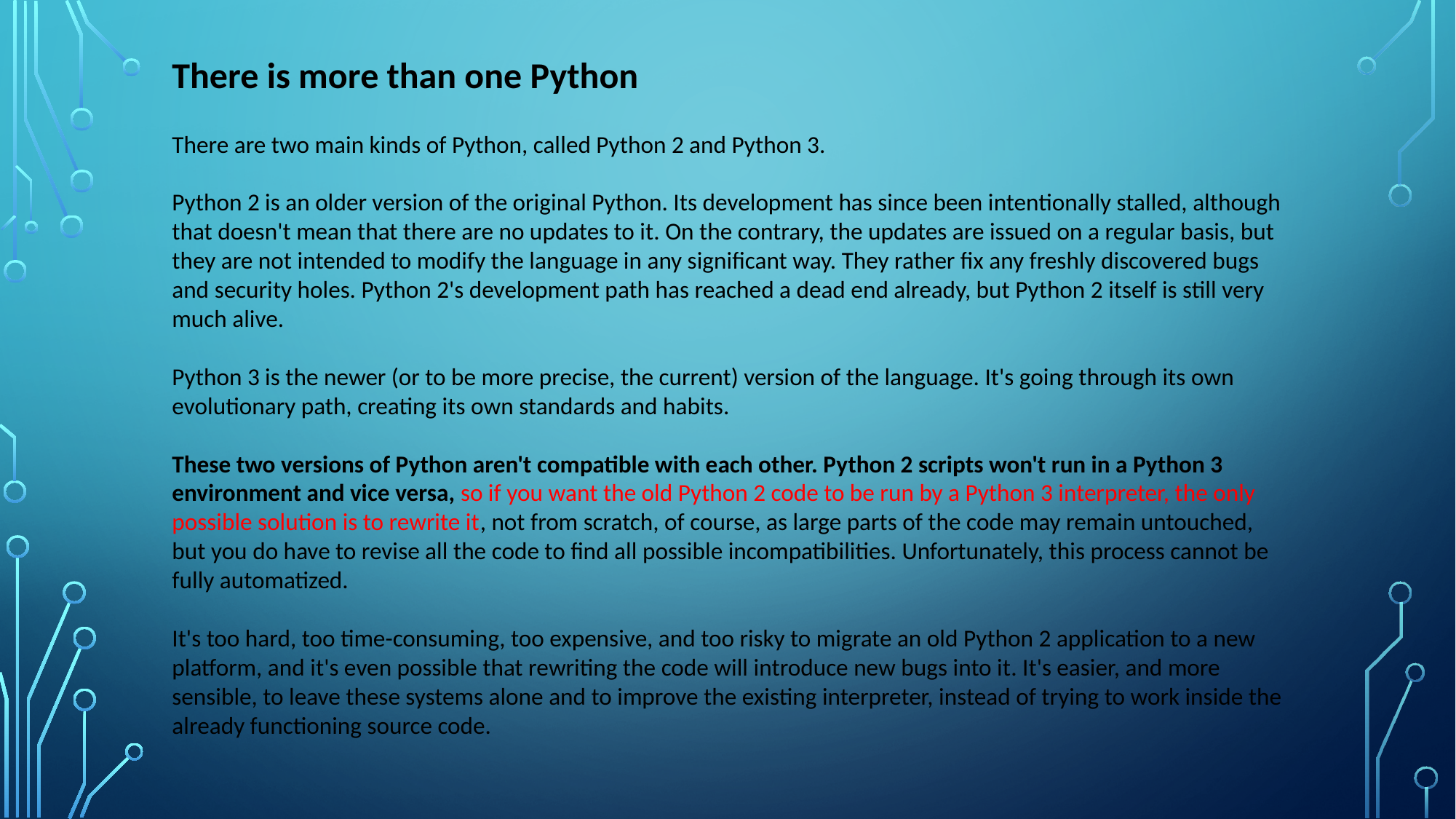

There is more than one Python

There are two main kinds of Python, called Python 2 and Python 3.

Python 2 is an older version of the original Python. Its development has since been intentionally stalled, although that doesn't mean that there are no updates to it. On the contrary, the updates are issued on a regular basis, but they are not intended to modify the language in any significant way. They rather fix any freshly discovered bugs and security holes. Python 2's development path has reached a dead end already, but Python 2 itself is still very much alive.

Python 3 is the newer (or to be more precise, the current) version of the language. It's going through its own evolutionary path, creating its own standards and habits.

These two versions of Python aren't compatible with each other. Python 2 scripts won't run in a Python 3 environment and vice versa, so if you want the old Python 2 code to be run by a Python 3 interpreter, the only possible solution is to rewrite it, not from scratch, of course, as large parts of the code may remain untouched, but you do have to revise all the code to find all possible incompatibilities. Unfortunately, this process cannot be fully automatized.

It's too hard, too time-consuming, too expensive, and too risky to migrate an old Python 2 application to a new platform, and it's even possible that rewriting the code will introduce new bugs into it. It's easier, and more sensible, to leave these systems alone and to improve the existing interpreter, instead of trying to work inside the already functioning source code.